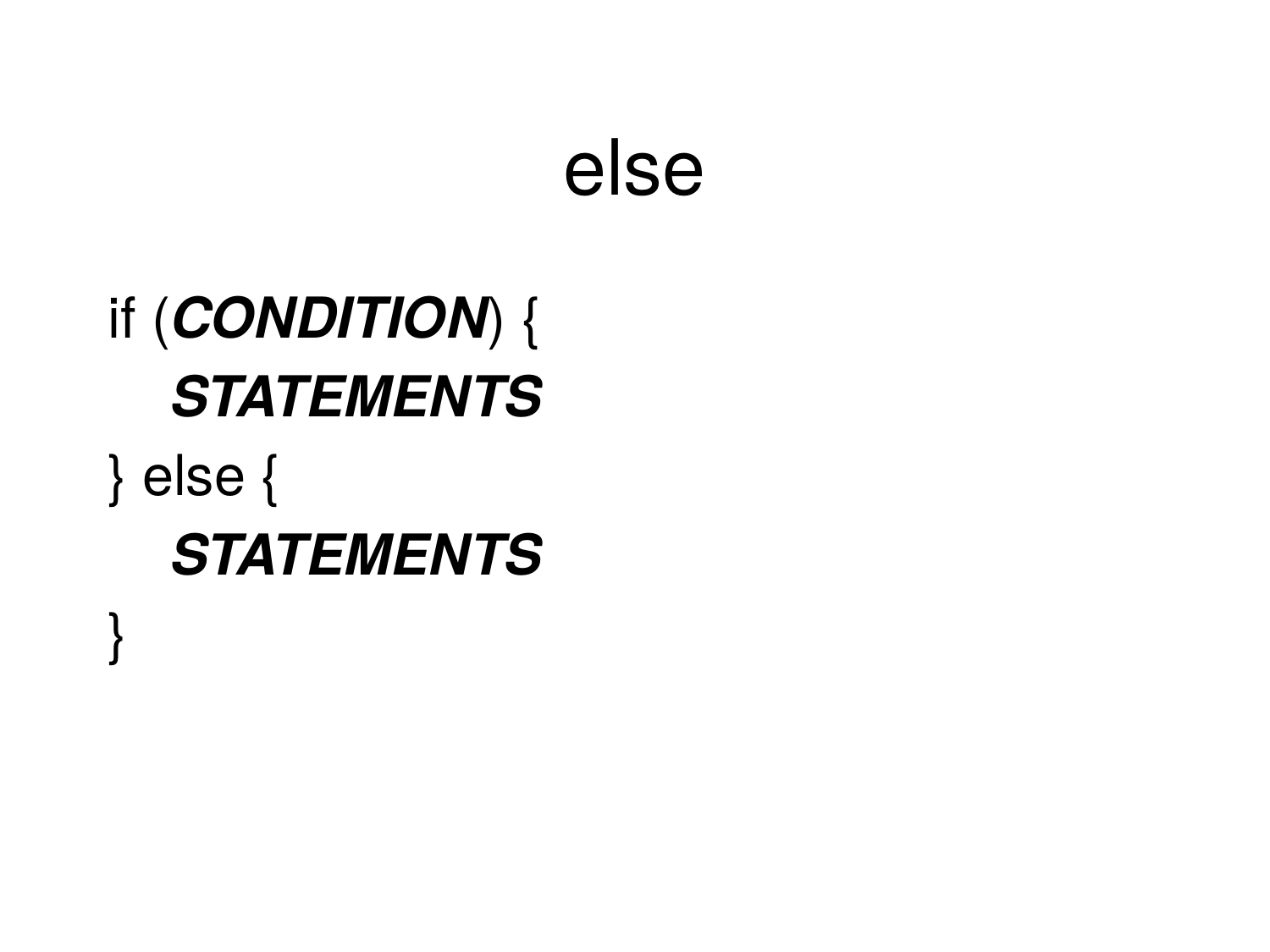

# else
if (CONDITION) {
    STATEMENTS
} else {
    STATEMENTS
}